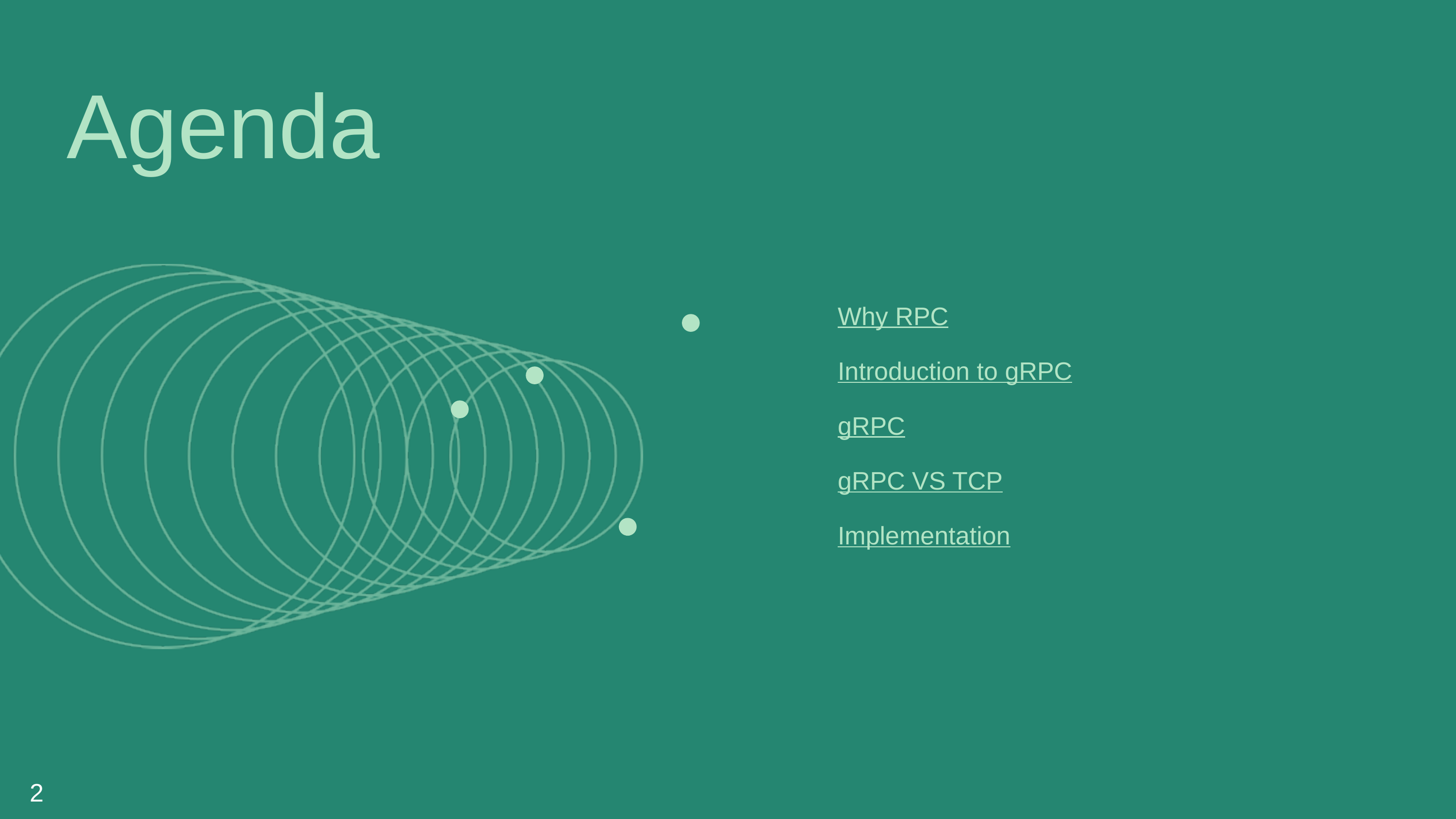

Agenda

Why RPC

Introduction to gRPC

gRPC
gRPC VS TCP
Implementation

2